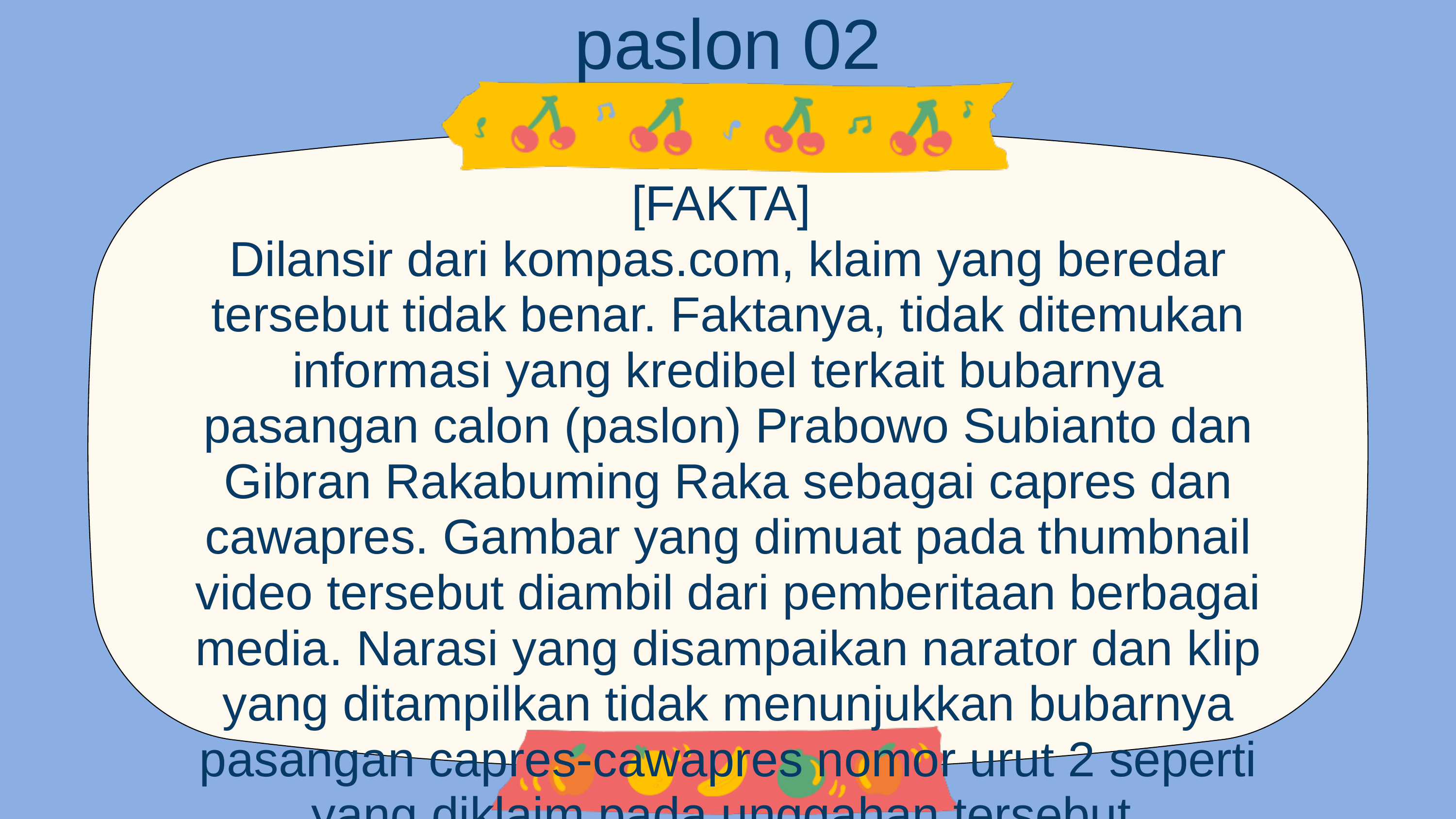

paslon 02

[FAKTA]
Dilansir dari kompas.com, klaim yang beredar tersebut tidak benar. Faktanya, tidak ditemukan informasi yang kredibel terkait bubarnya pasangan calon (paslon) Prabowo Subianto dan Gibran Rakabuming Raka sebagai capres dan cawapres. Gambar yang dimuat pada thumbnail video tersebut diambil dari pemberitaan berbagai media. Narasi yang disampaikan narator dan klip yang ditampilkan tidak menunjukkan bubarnya pasangan capres-cawapres nomor urut 2 seperti yang diklaim pada unggahan tersebut.